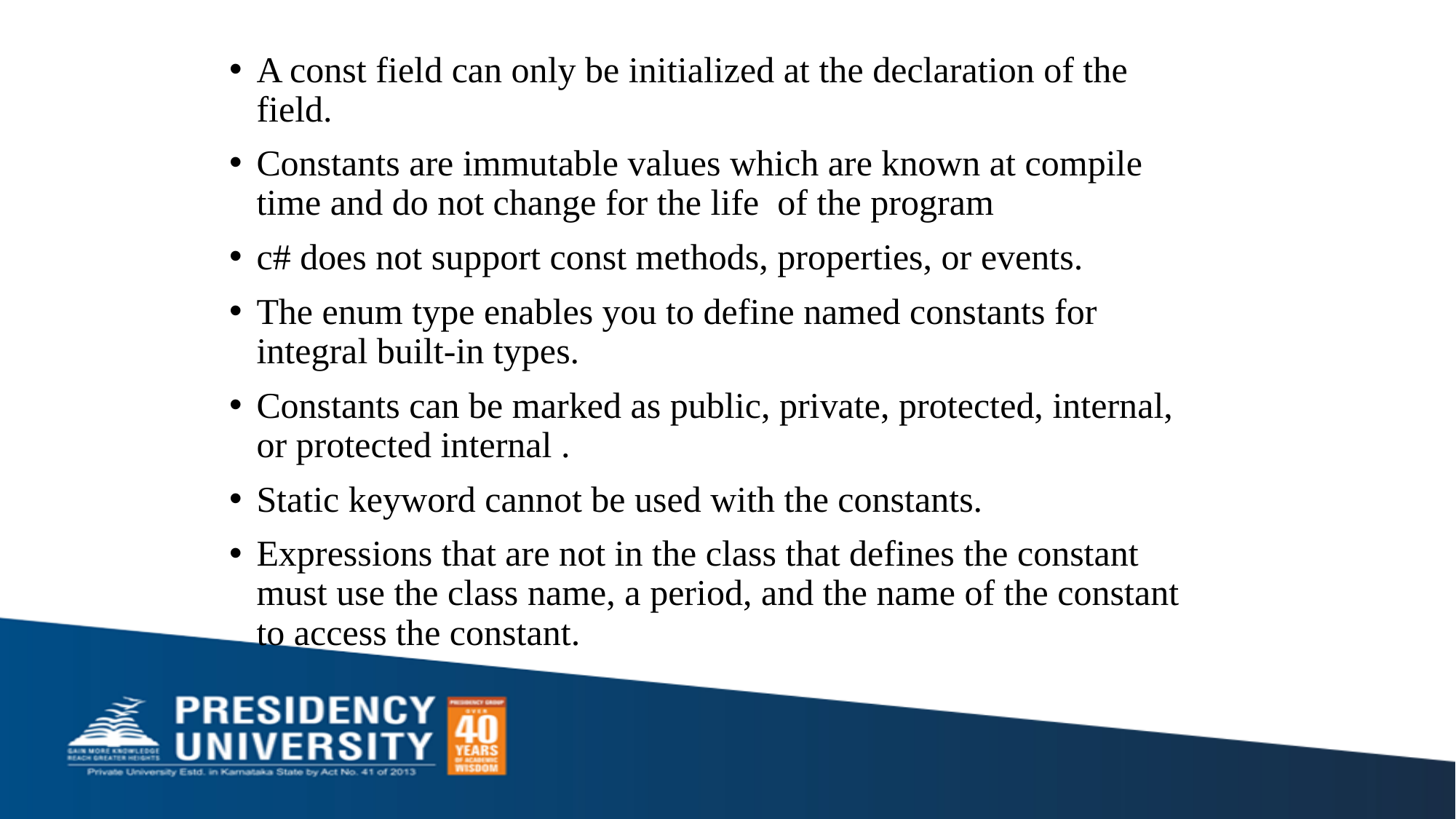

A const field can only be initialized at the declaration of the field.
Constants are immutable values which are known at compile time and do not change for the life  of the program
c# does not support const methods, properties, or events.
The enum type enables you to define named constants for integral built-in types.
Constants can be marked as public, private, protected, internal, or protected internal .
Static keyword cannot be used with the constants.
Expressions that are not in the class that defines the constant must use the class name, a period, and the name of the constant to access the constant.